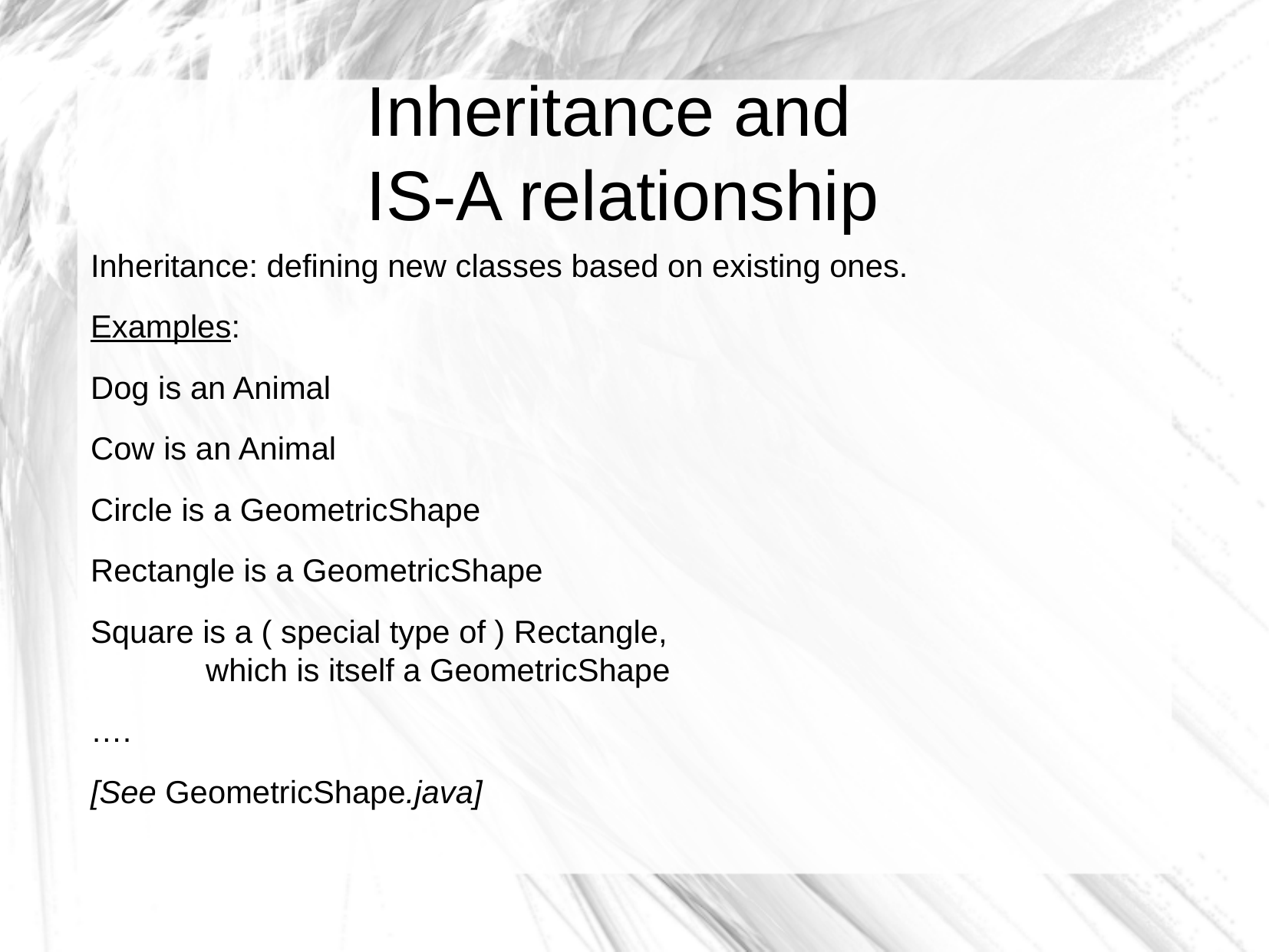

Inheritance and
IS-A relationship
Inheritance: defining new classes based on existing ones.
Examples:
Dog is an Animal
Cow is an Animal
Circle is a GeometricShape
Rectangle is a GeometricShape
Square is a ( special type of ) Rectangle,
	which is itself a GeometricShape
….
[See GeometricShape.java]